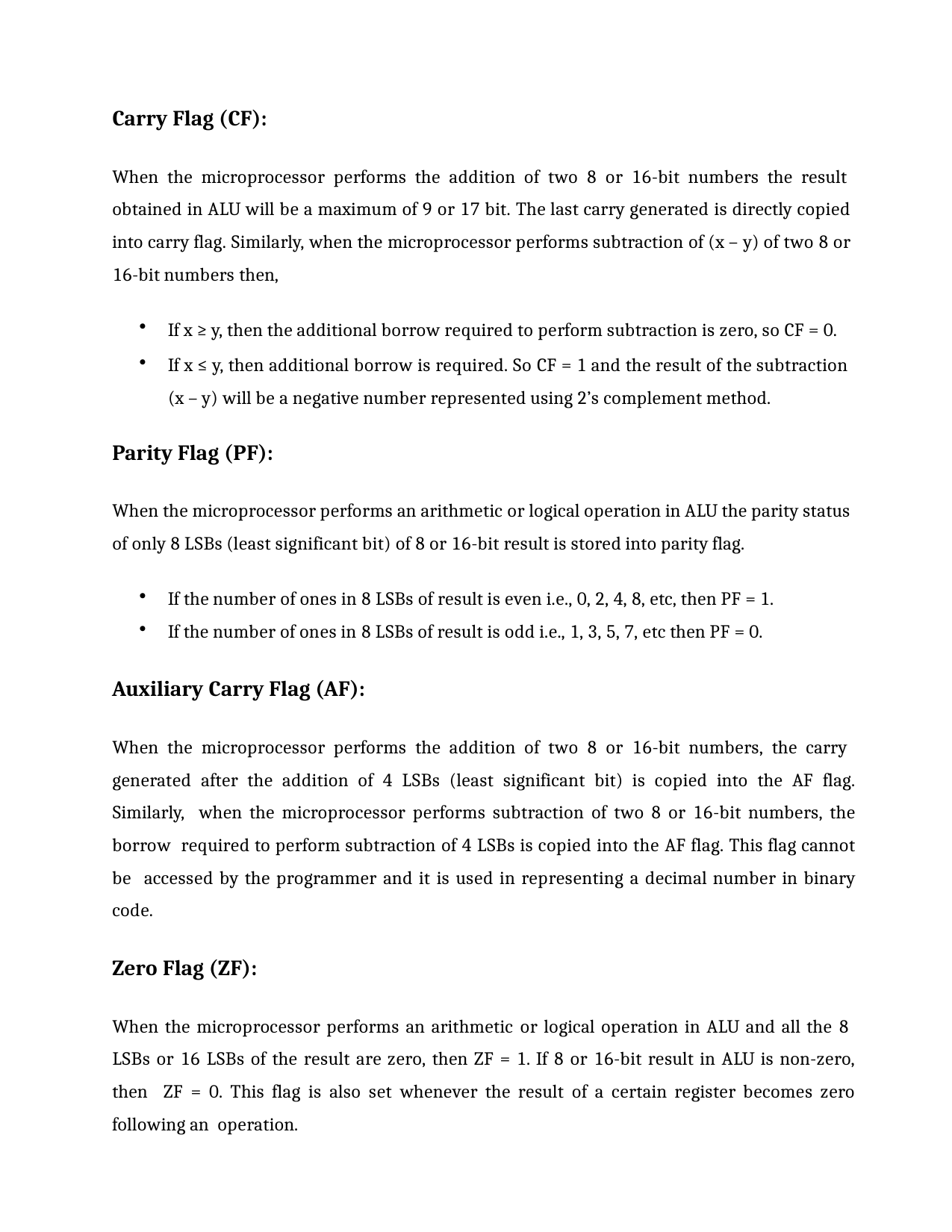

Carry Flag (CF):

When the microprocessor performs the addition of two 8 or 16-bit numbers the result  obtained in ALU will be a maximum of 9 or 17 bit. The last carry generated is directly copied  into carry flag. Similarly, when the microprocessor performs subtraction of (x – y) of two 8 or  16-bit numbers then,

If x ≥ y, then the additional borrow required to perform subtraction is zero, so CF = 0.
If x ≤ y, then additional borrow is required. So CF = 1 and the result of the subtraction  (x – y) will be a negative number represented using 2’s complement method.

Parity Flag (PF):

When the microprocessor performs an arithmetic or logical operation in ALU the parity status  of only 8 LSBs (least significant bit) of 8 or 16-bit result is stored into parity flag.

If the number of ones in 8 LSBs of result is even i.e., 0, 2, 4, 8, etc, then PF = 1.
If the number of ones in 8 LSBs of result is odd i.e., 1, 3, 5, 7, etc then PF = 0.

Auxiliary Carry Flag (AF):

When the microprocessor performs the addition of two 8 or 16-bit numbers, the carry  generated after the addition of 4 LSBs (least significant bit) is copied into the AF flag. Similarly,  when the microprocessor performs subtraction of two 8 or 16-bit numbers, the borrow  required to perform subtraction of 4 LSBs is copied into the AF flag. This flag cannot be  accessed by the programmer and it is used in representing a decimal number in binary code.

Zero Flag (ZF):

When the microprocessor performs an arithmetic or logical operation in ALU and all the 8  LSBs or 16 LSBs of the result are zero, then ZF = 1. If 8 or 16-bit result in ALU is non-zero, then  ZF = 0. This flag is also set whenever the result of a certain register becomes zero following an  operation.